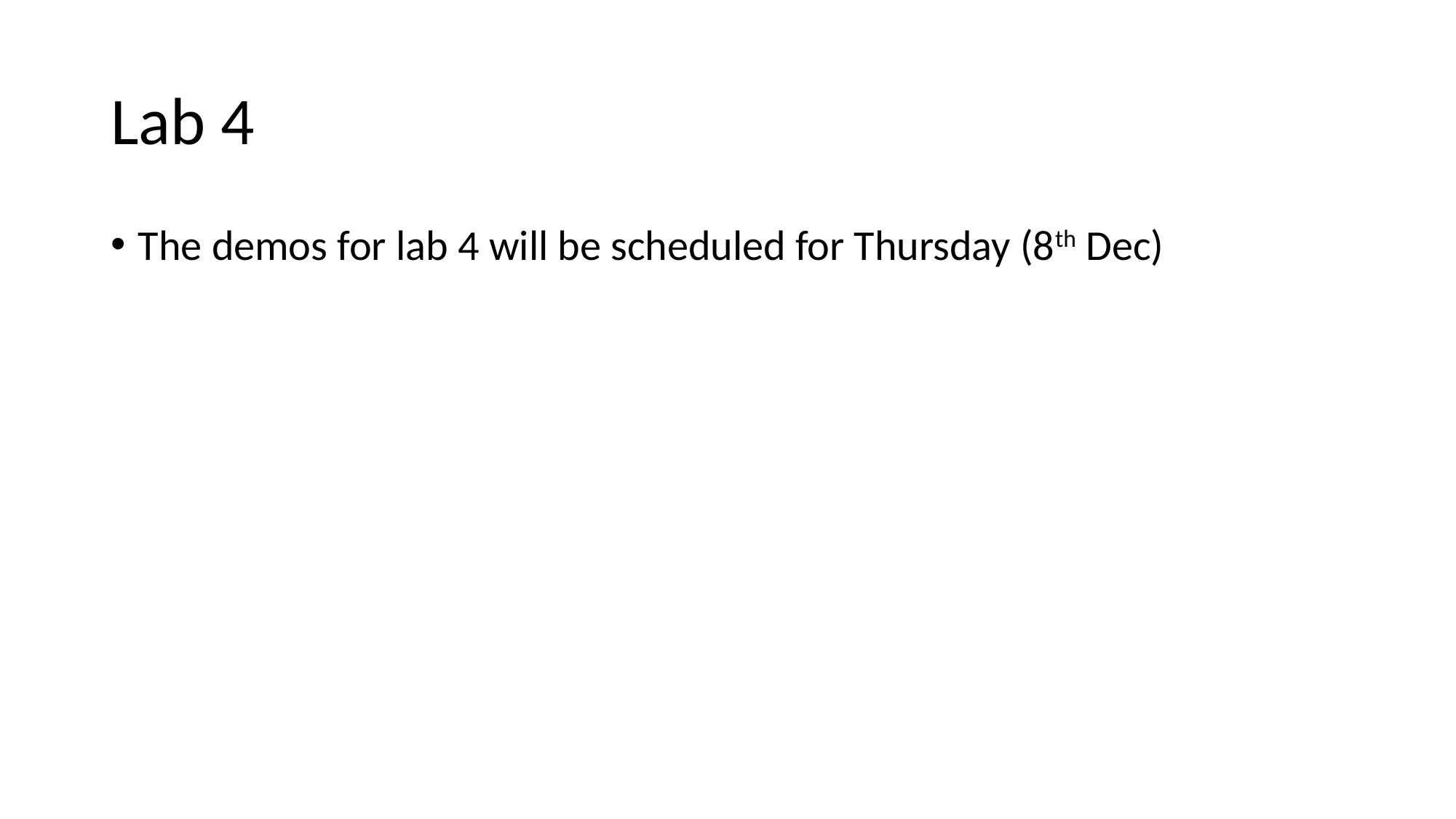

# Lab 4
The demos for lab 4 will be scheduled for Thursday (8th Dec)